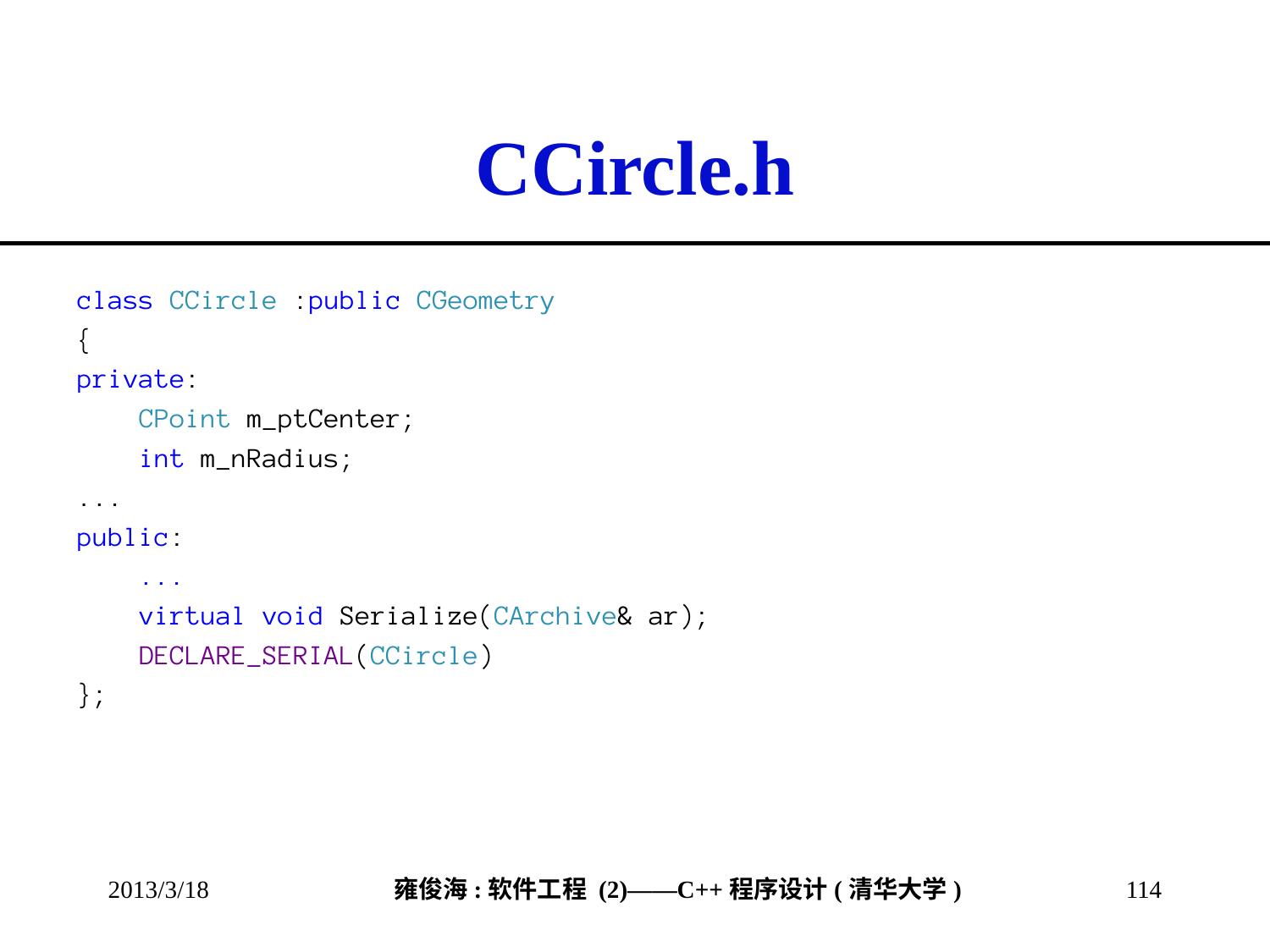

# CCircle.h
class CCircle :public CGeometry
{
private:
    CPoint m_ptCenter;
    int m_nRadius;
...
public:
    ...
    virtual void Serialize(CArchive& ar);
    DECLARE_SERIAL(CCircle)
};
2013/3/18
114